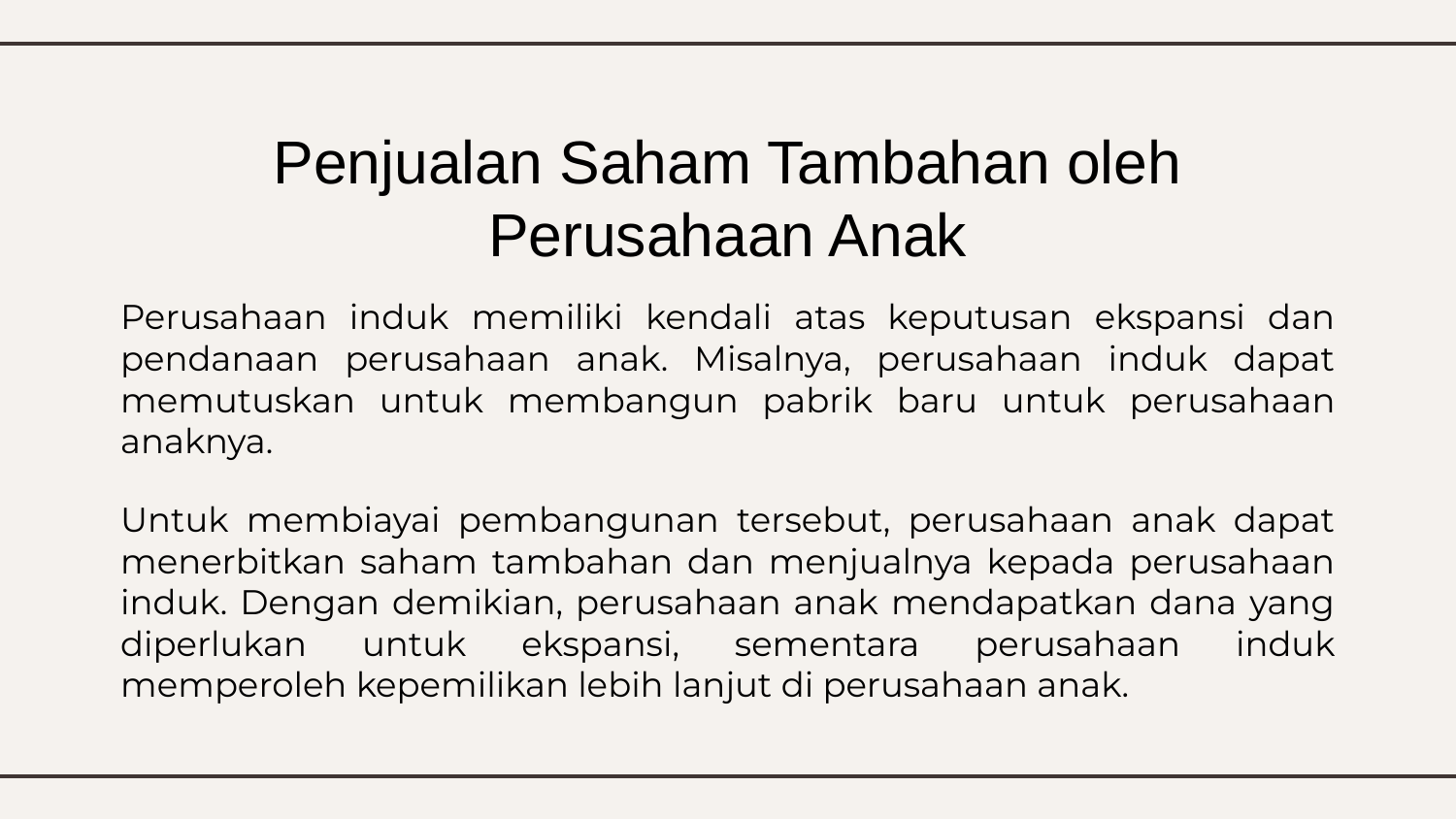

# Penjualan Saham Tambahan oleh Perusahaan Anak
Perusahaan induk memiliki kendali atas keputusan ekspansi dan pendanaan perusahaan anak. Misalnya, perusahaan induk dapat memutuskan untuk membangun pabrik baru untuk perusahaan anaknya.

Untuk membiayai pembangunan tersebut, perusahaan anak dapat menerbitkan saham tambahan dan menjualnya kepada perusahaan induk. Dengan demikian, perusahaan anak mendapatkan dana yang diperlukan untuk ekspansi, sementara perusahaan induk memperoleh kepemilikan lebih lanjut di perusahaan anak.